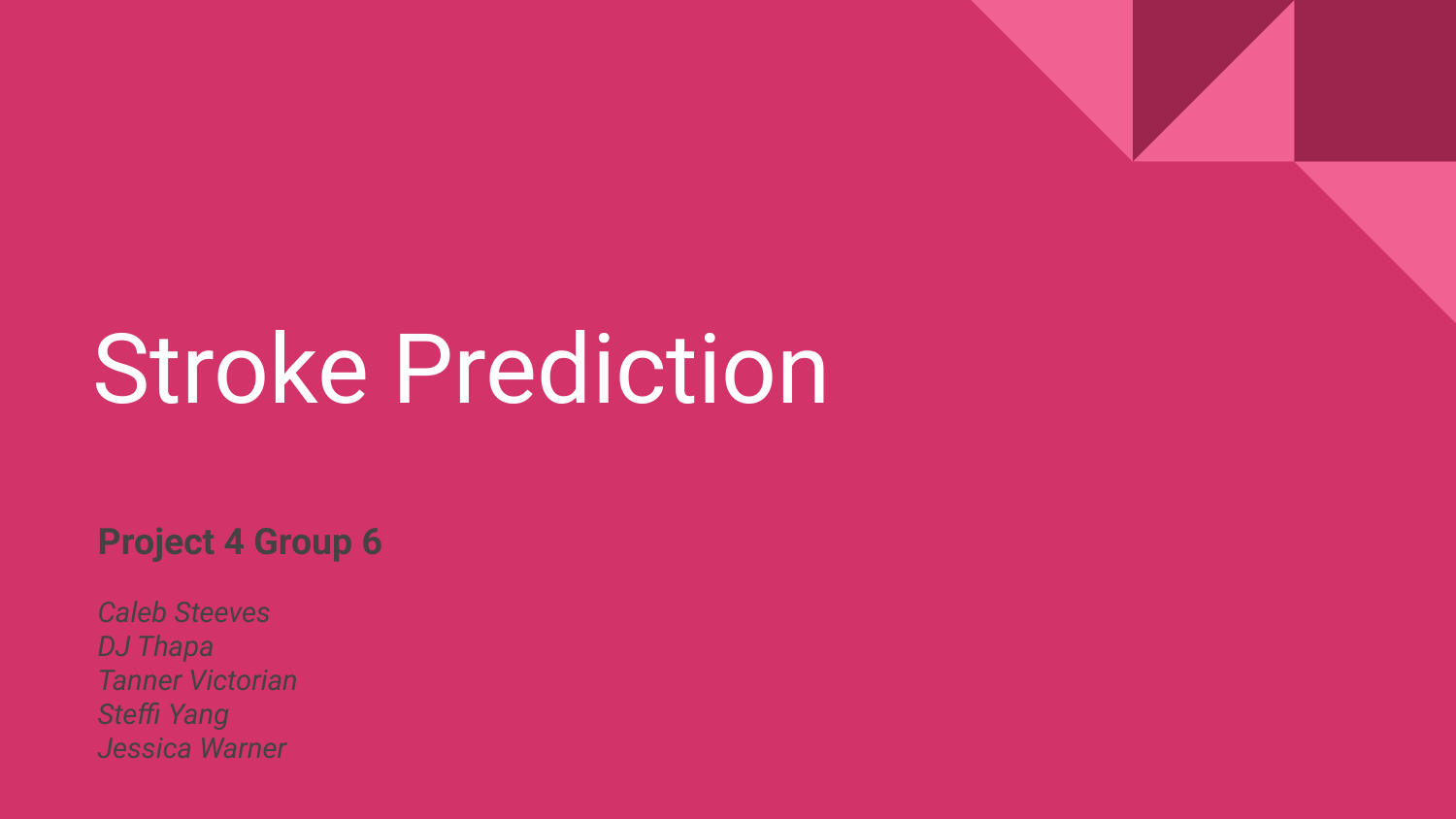

# Stroke Prediction
Project 4 Group 6
Caleb Steeves
DJ Thapa
Tanner Victorian
Steffi Yang
Jessica Warner